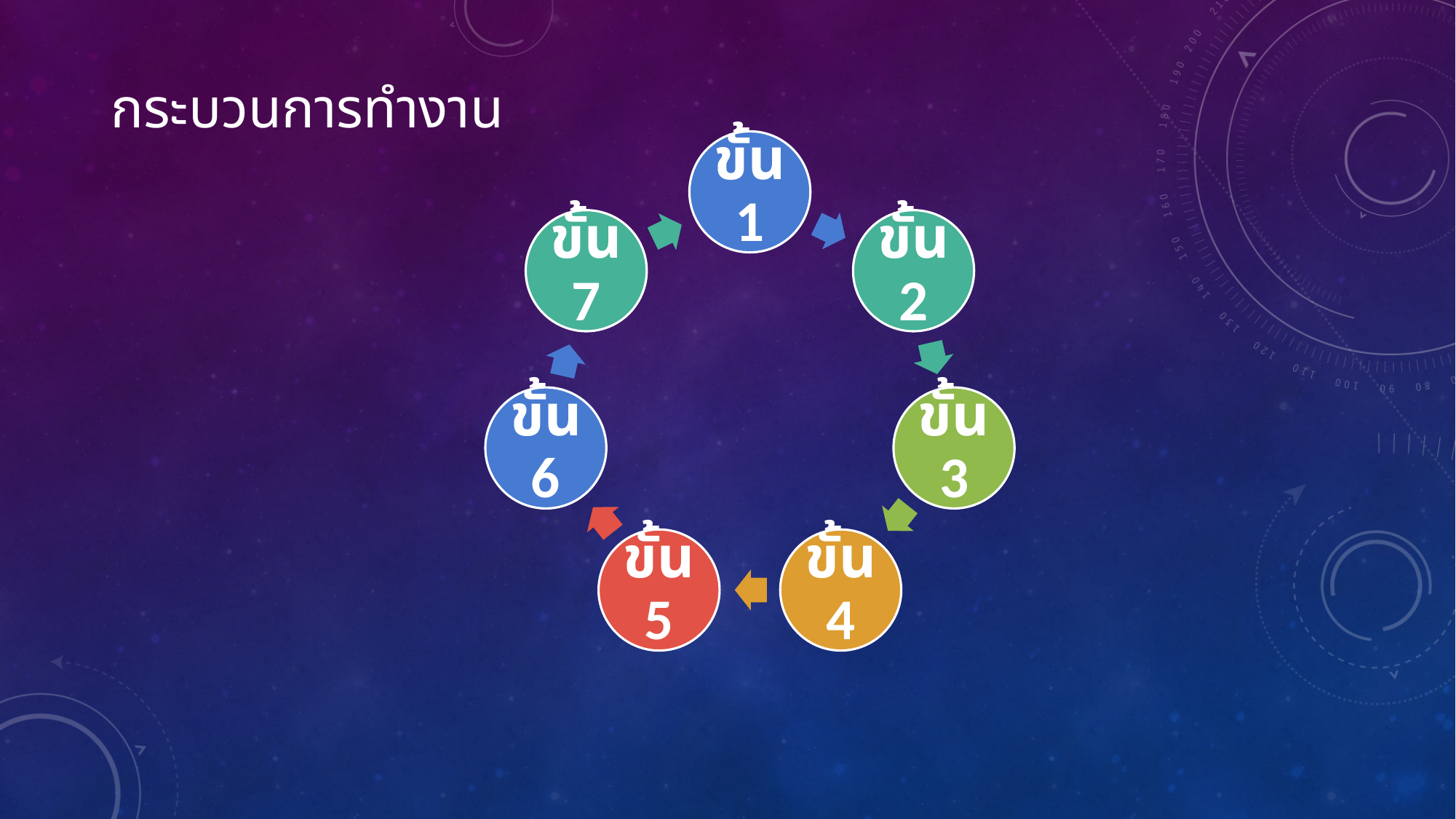

# กระบวนการทำงาน
ขั้น1

ขั้น2

ขั้น3

ขั้น4

ขั้น5

ขั้น6

ขั้น7